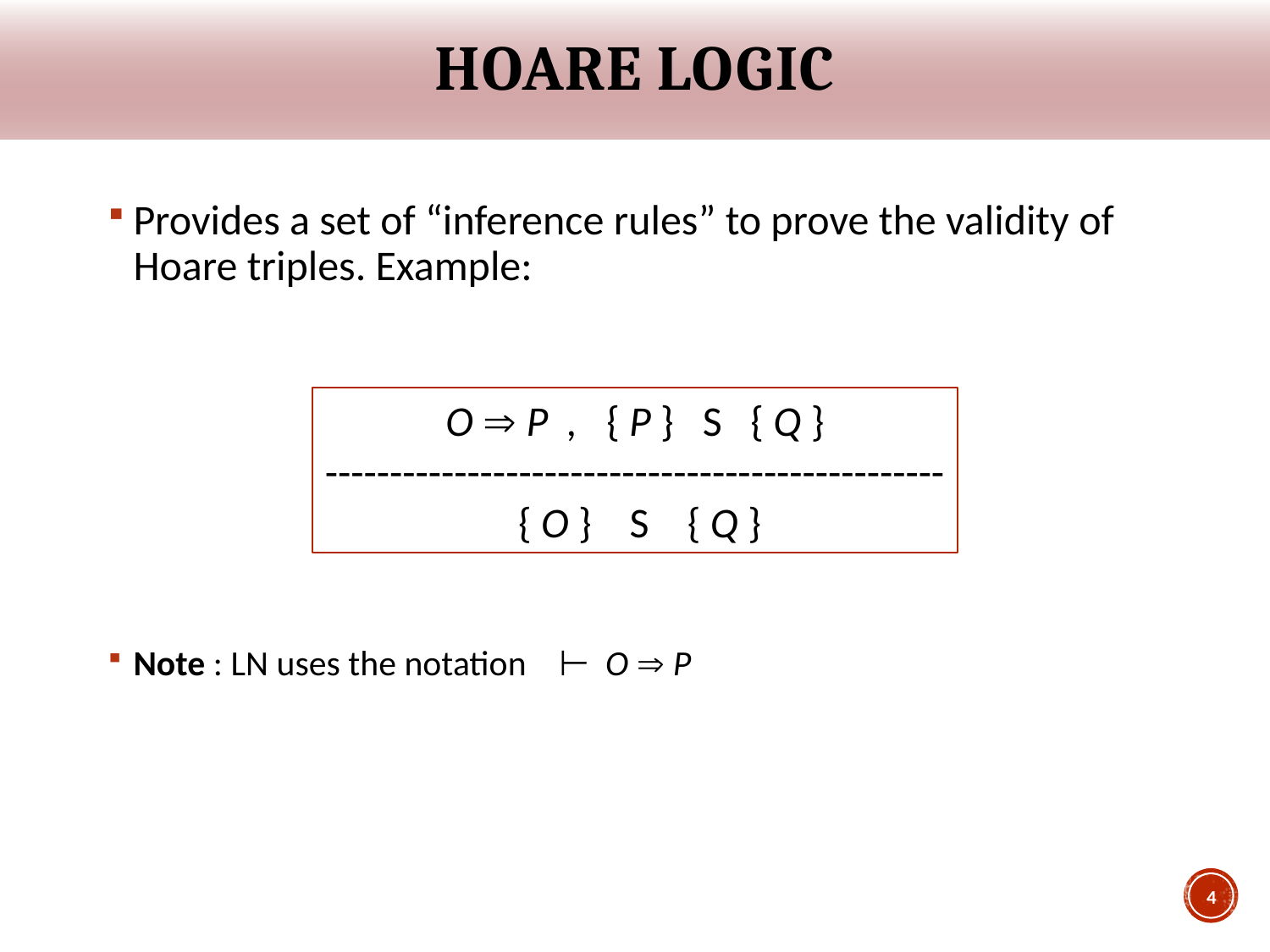

# Hoare Logic
Provides a set of “inference rules” to prove the validity of Hoare triples. Example:

Note : LN uses the notation    ⊢  O ⇒ P
 O ⇒ P  ,   { P }   S   { Q }
------------------------------------------------
 { O }    S    { Q }
4